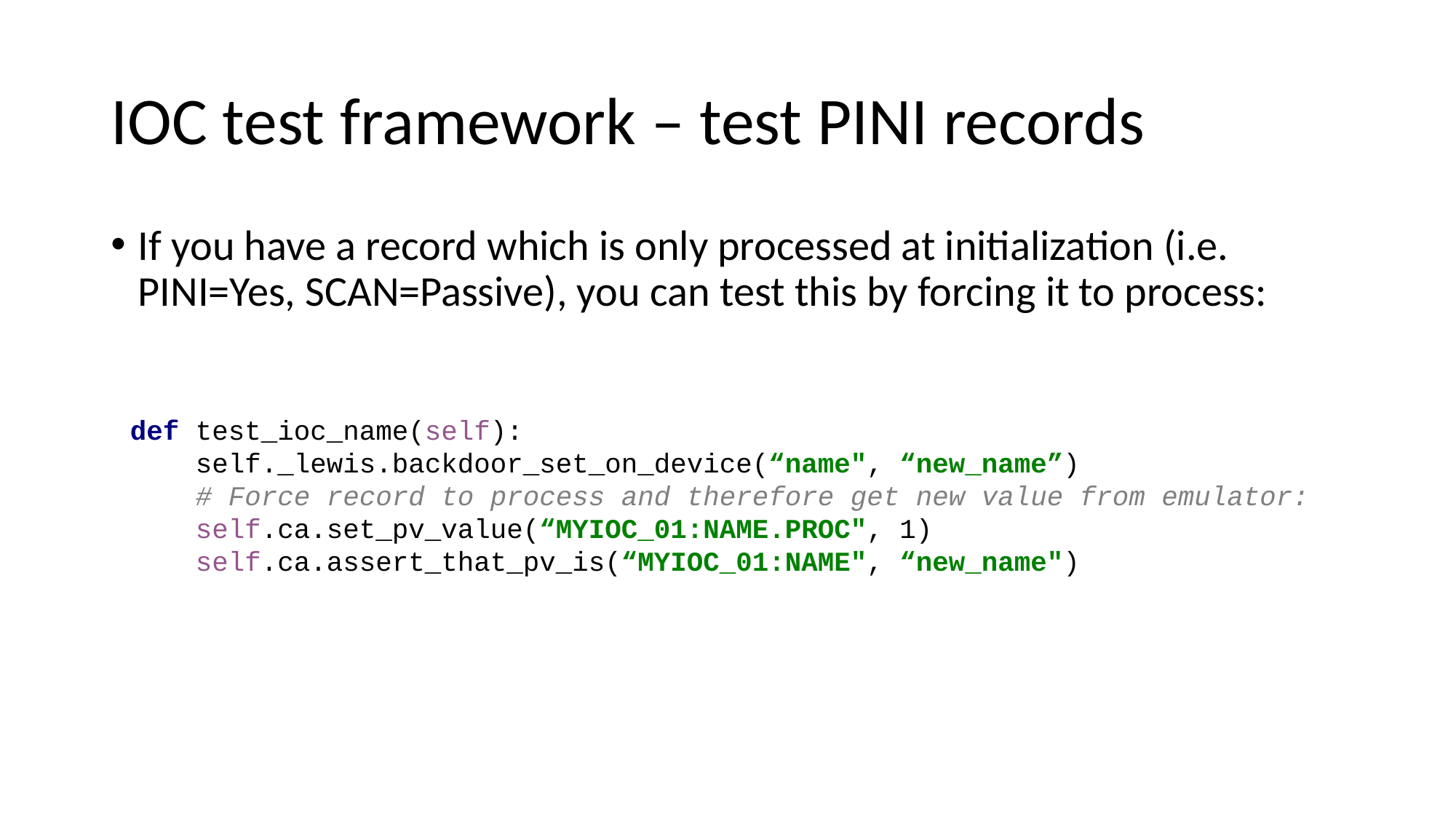

# IOC test framework – test PINI records
If you have a record which is only processed at initialization (i.e. PINI=Yes, SCAN=Passive), you can test this by forcing it to process:
def test_ioc_name(self):
    self._lewis.backdoor_set_on_device(“name", “new_name”)
    # Force record to process and therefore get new value from emulator:
    self.ca.set_pv_value(“MYIOC_01:NAME.PROC", 1)
    self.ca.assert_that_pv_is(“MYIOC_01:NAME", “new_name")